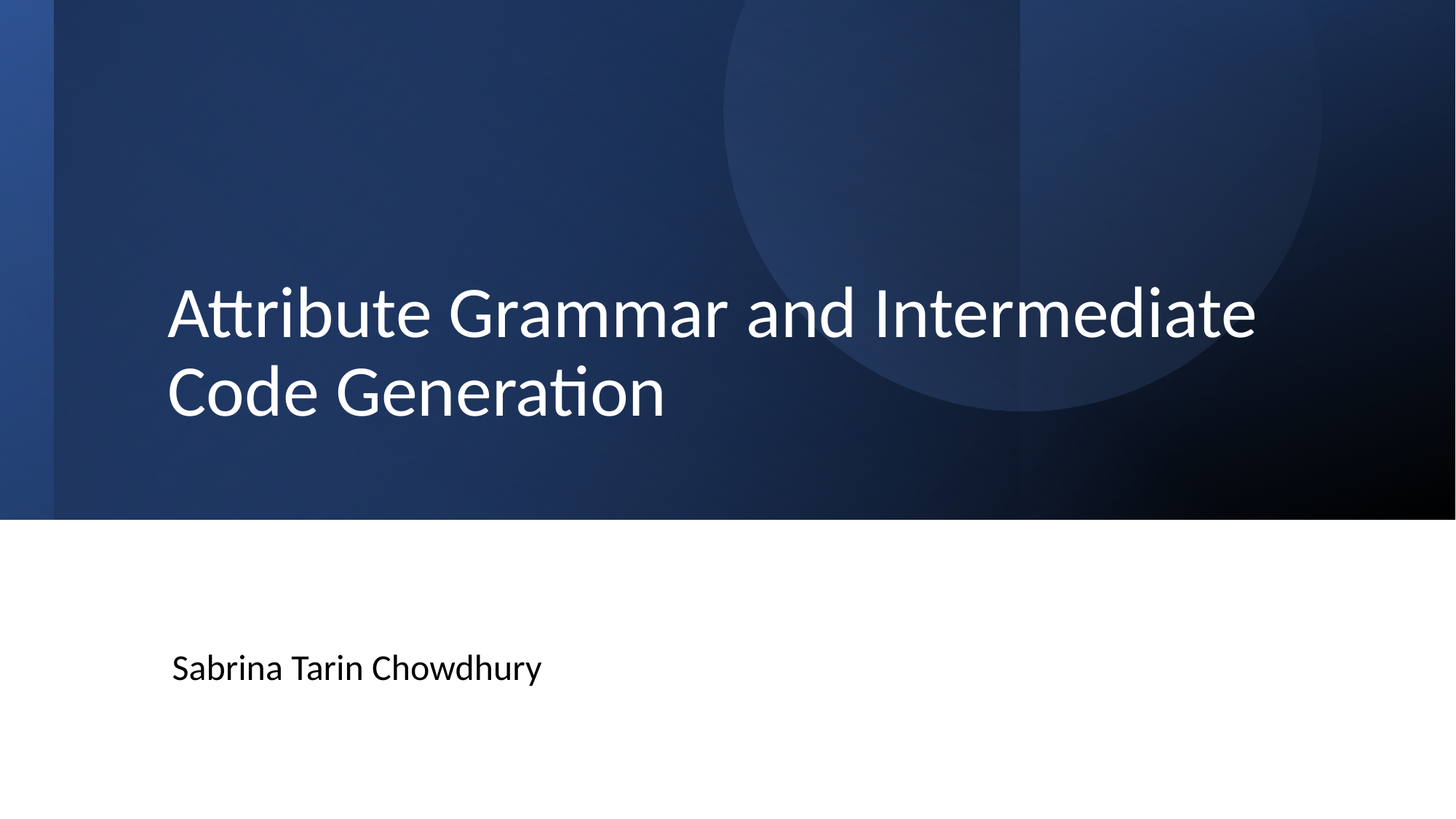

# Attribute Grammar and Intermediate Code Generation
Sabrina Tarin Chowdhury